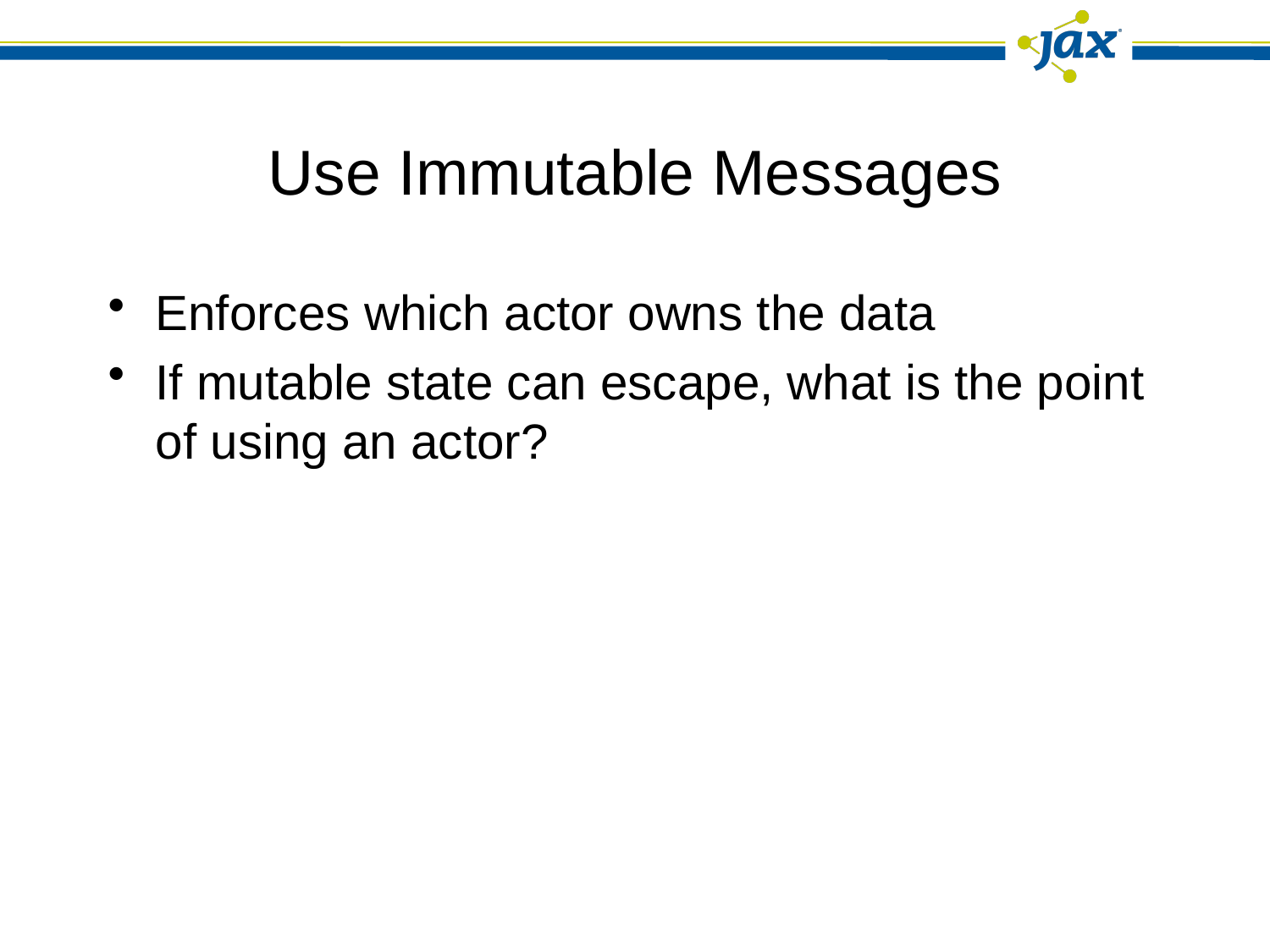

# Use Immutable Messages
Enforces which actor owns the data
If mutable state can escape, what is the point of using an actor?